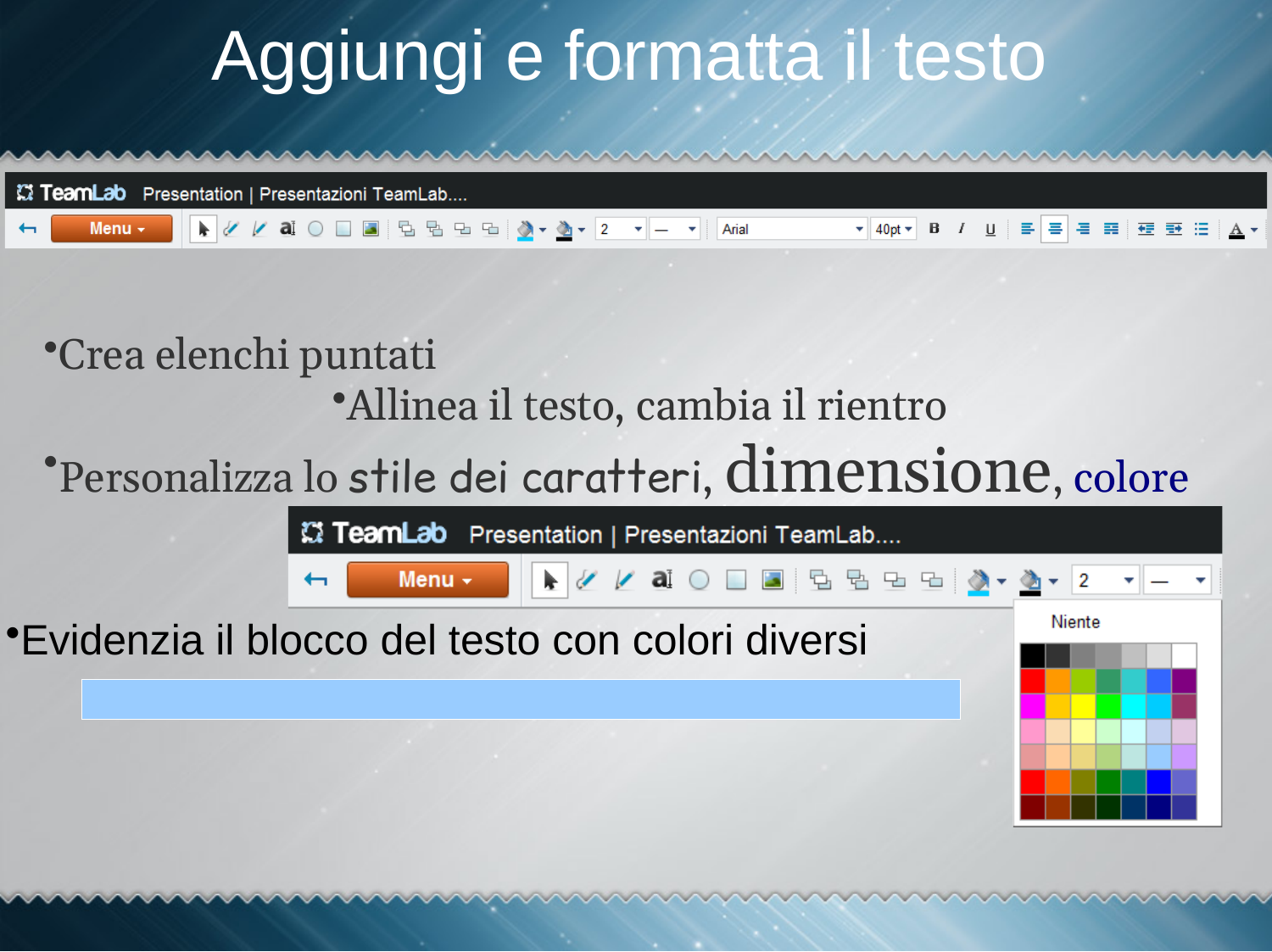

# Aggiungi e formatta il testo

Crea elenchi puntati
Allinea il testo, cambia il rientro
Personalizza lo stile dei caratteri, dimensione, colore

Evidenzia il blocco del testo con colori diversi